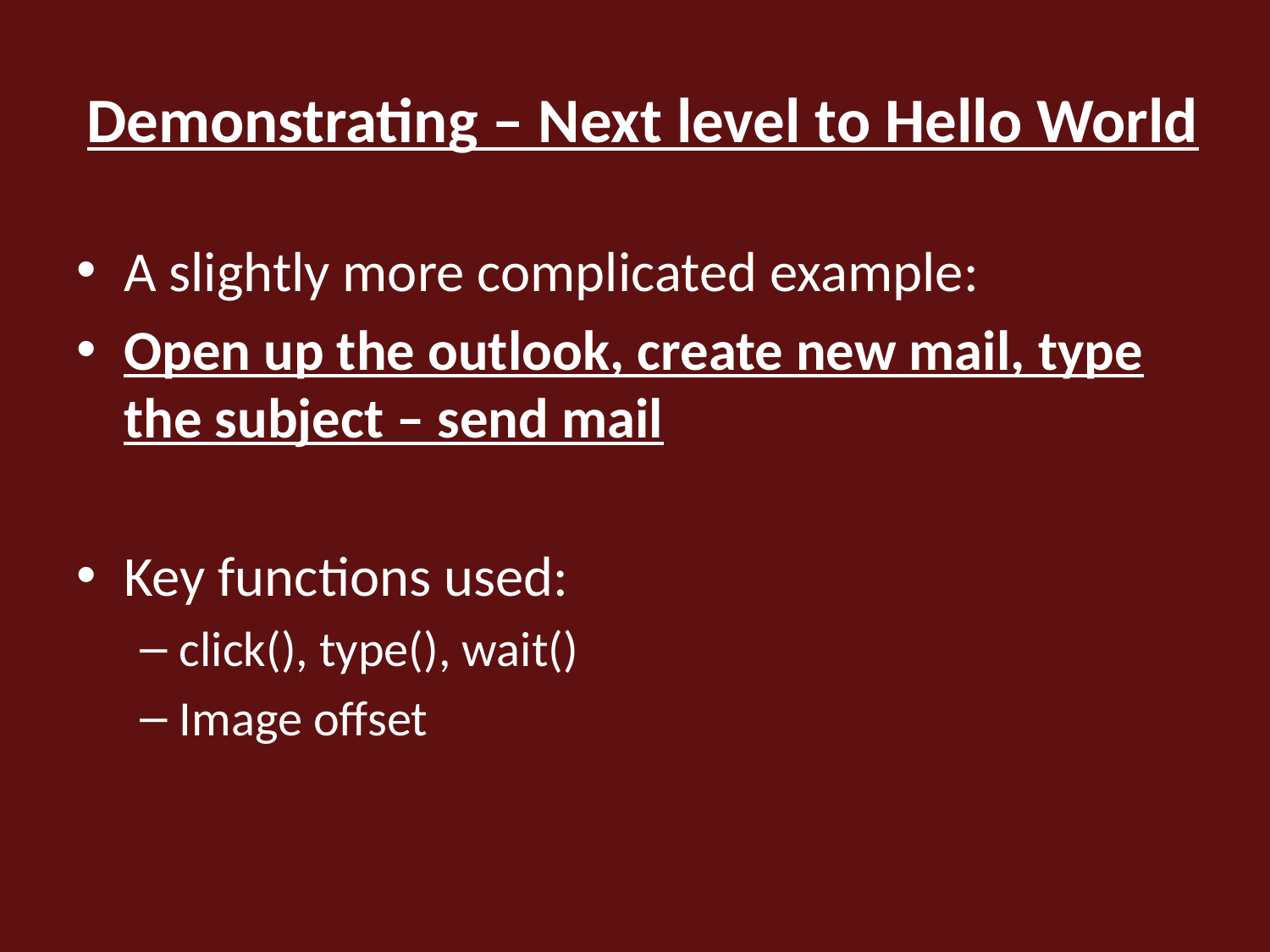

# Demonstrating – Next level to Hello World
A slightly more complicated example:
Open up the outlook, create new mail, type the subject – send mail

Key functions used:
click(), type(), wait()
Image offset